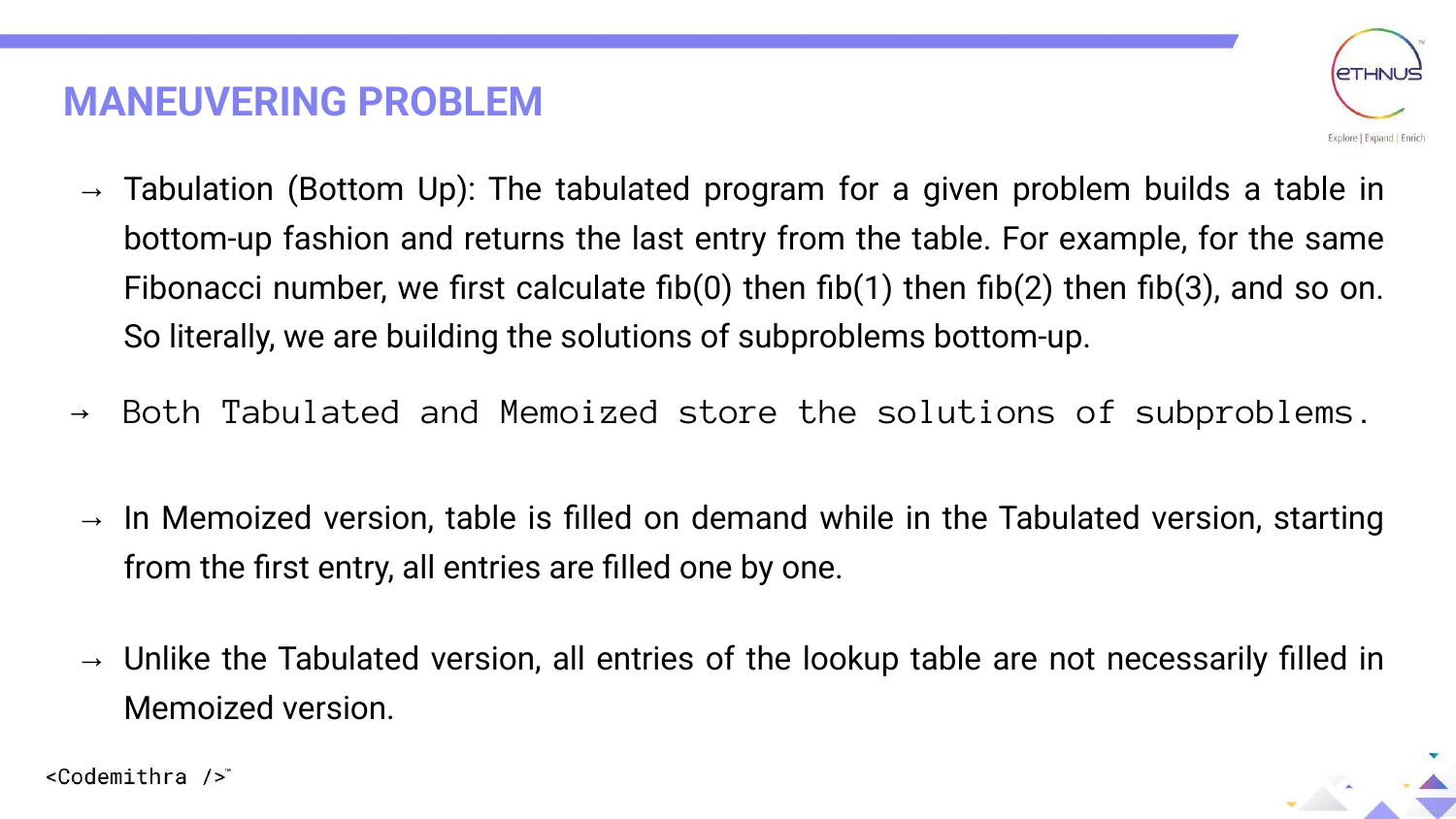

MANEUVERING PROBLEM
Question: 01
Question: 01
Tabulation (Bottom Up): The tabulated program for a given problem builds a table in bottom-up fashion and returns the last entry from the table. For example, for the same Fibonacci number, we first calculate fib(0) then fib(1) then fib(2) then fib(3), and so on. So literally, we are building the solutions of subproblems bottom-up.
Both Tabulated and Memoized store the solutions of subproblems.
In Memoized version, table is filled on demand while in the Tabulated version, starting from the first entry, all entries are filled one by one.
Unlike the Tabulated version, all entries of the lookup table are not necessarily filled in Memoized version.